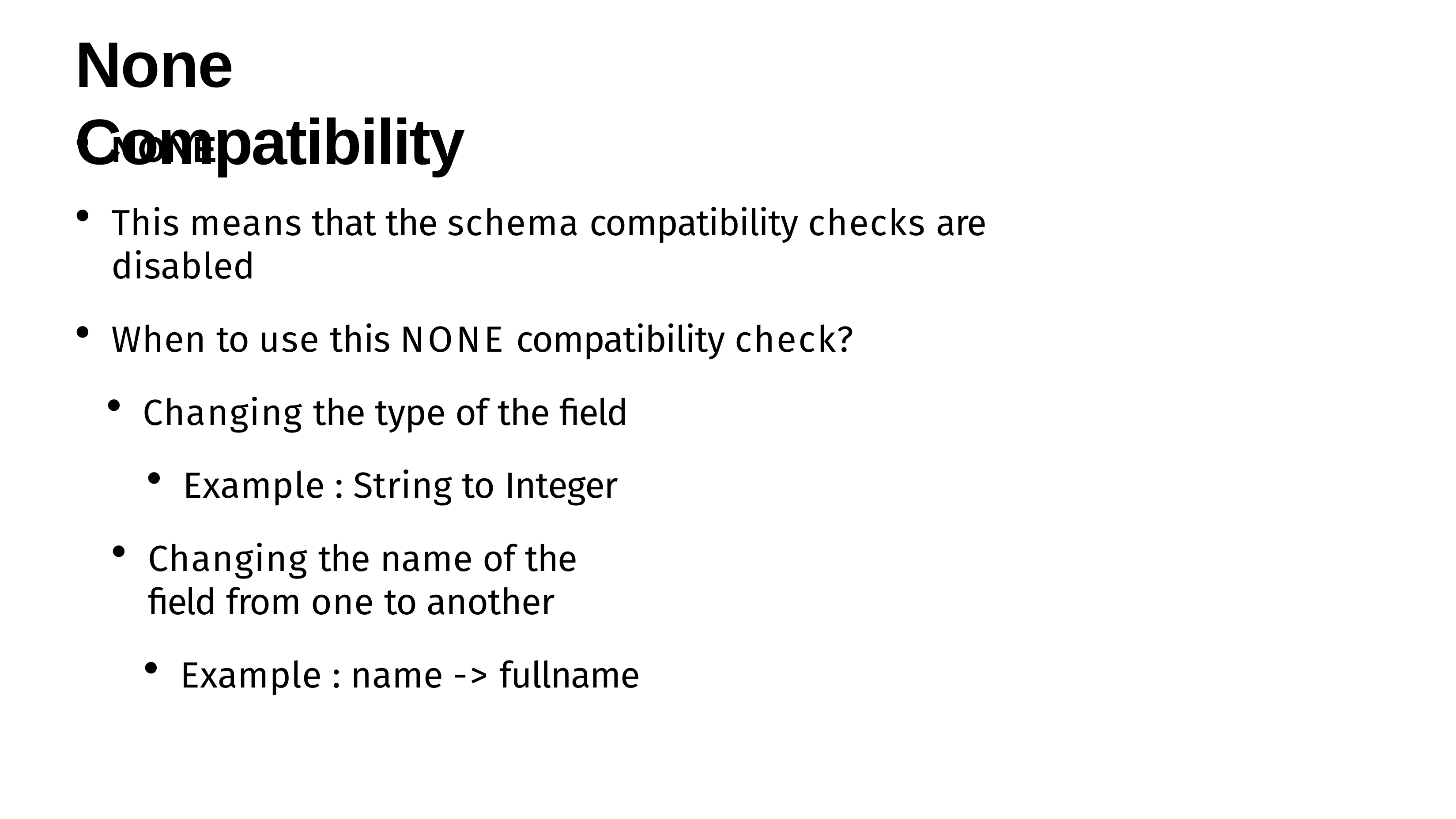

# None Compatibility
NONE
This means that the schema compatibility checks are disabled
When to use this NONE compatibility check?
Changing the type of the field
Example : String to Integer
Changing the name of the field from one to another
Example : name -> fullname